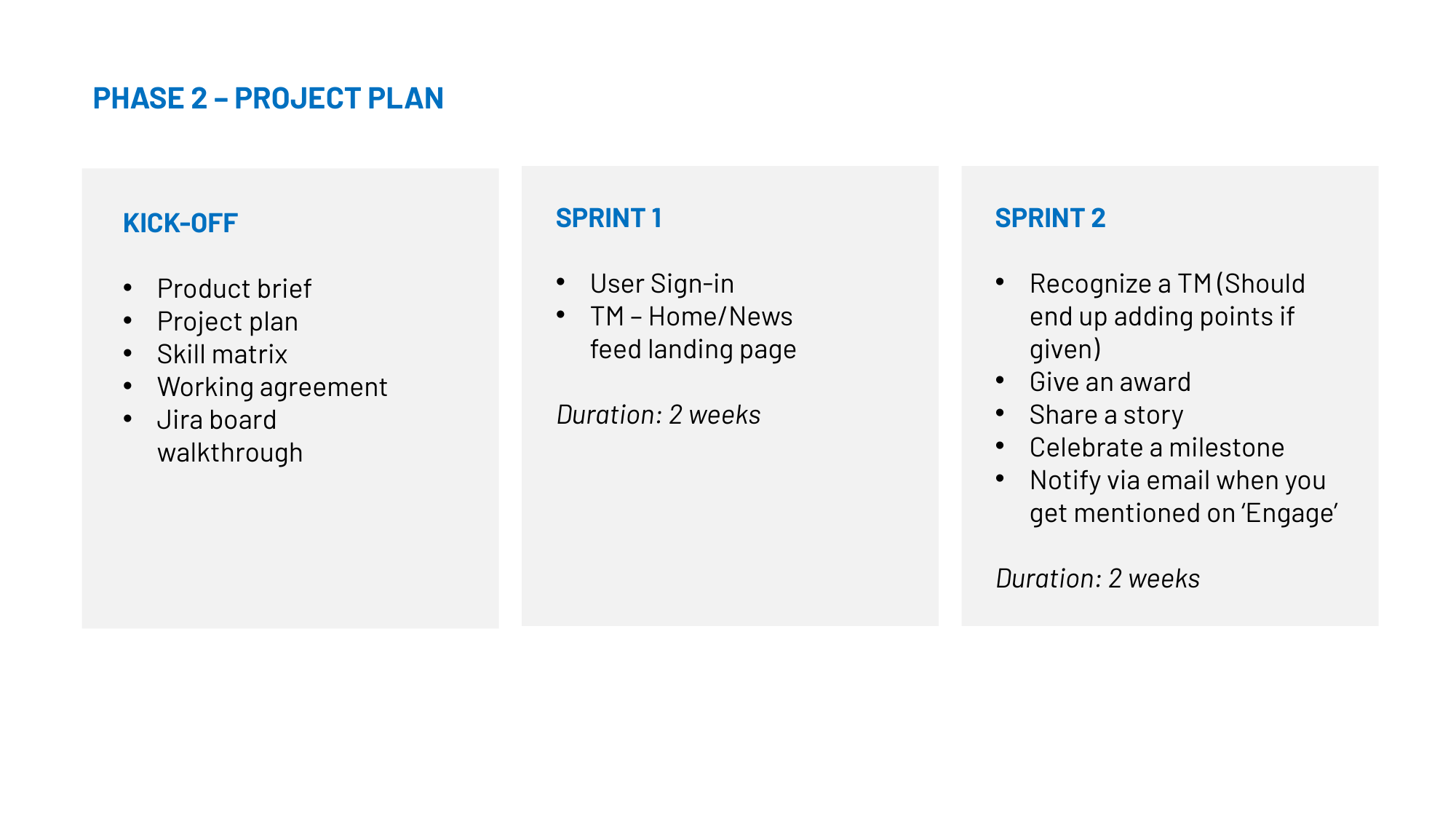

PHASE 2 – PROJECT PLAN

SPRINT 1

User Sign-in
TM – Home/News feed landing page

Duration: 2 weeks
SPRINT 2

Recognize a TM (Should end up adding points if given)
Give an award
Share a story
Celebrate a milestone
Notify via email when you get mentioned on ‘Engage’

Duration: 2 weeks

KICK-OFF

Product brief
Project plan
Skill matrix
Working agreement
Jira board walkthrough